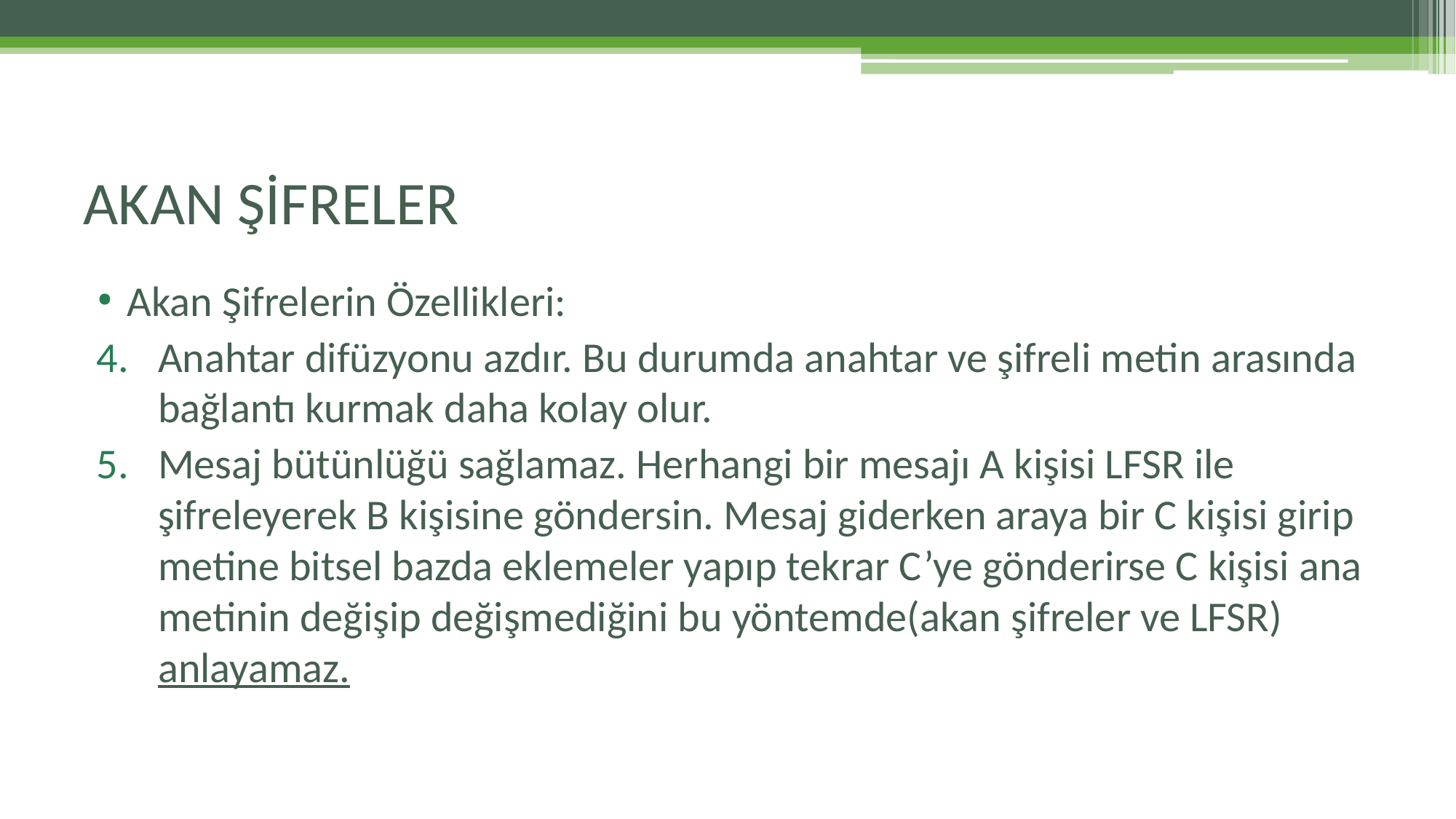

# AKAN ŞİFRELER
Akan Şifrelerin Özellikleri:
Anahtar difüzyonu azdır. Bu durumda anahtar ve şifreli metin arasında bağlantı kurmak daha kolay olur.
Mesaj bütünlüğü sağlamaz. Herhangi bir mesajı A kişisi LFSR ile şifreleyerek B kişisine göndersin. Mesaj giderken araya bir C kişisi girip metine bitsel bazda eklemeler yapıp tekrar C’ye gönderirse C kişisi ana metinin değişip değişmediğini bu yöntemde(akan şifreler ve LFSR) anlayamaz.